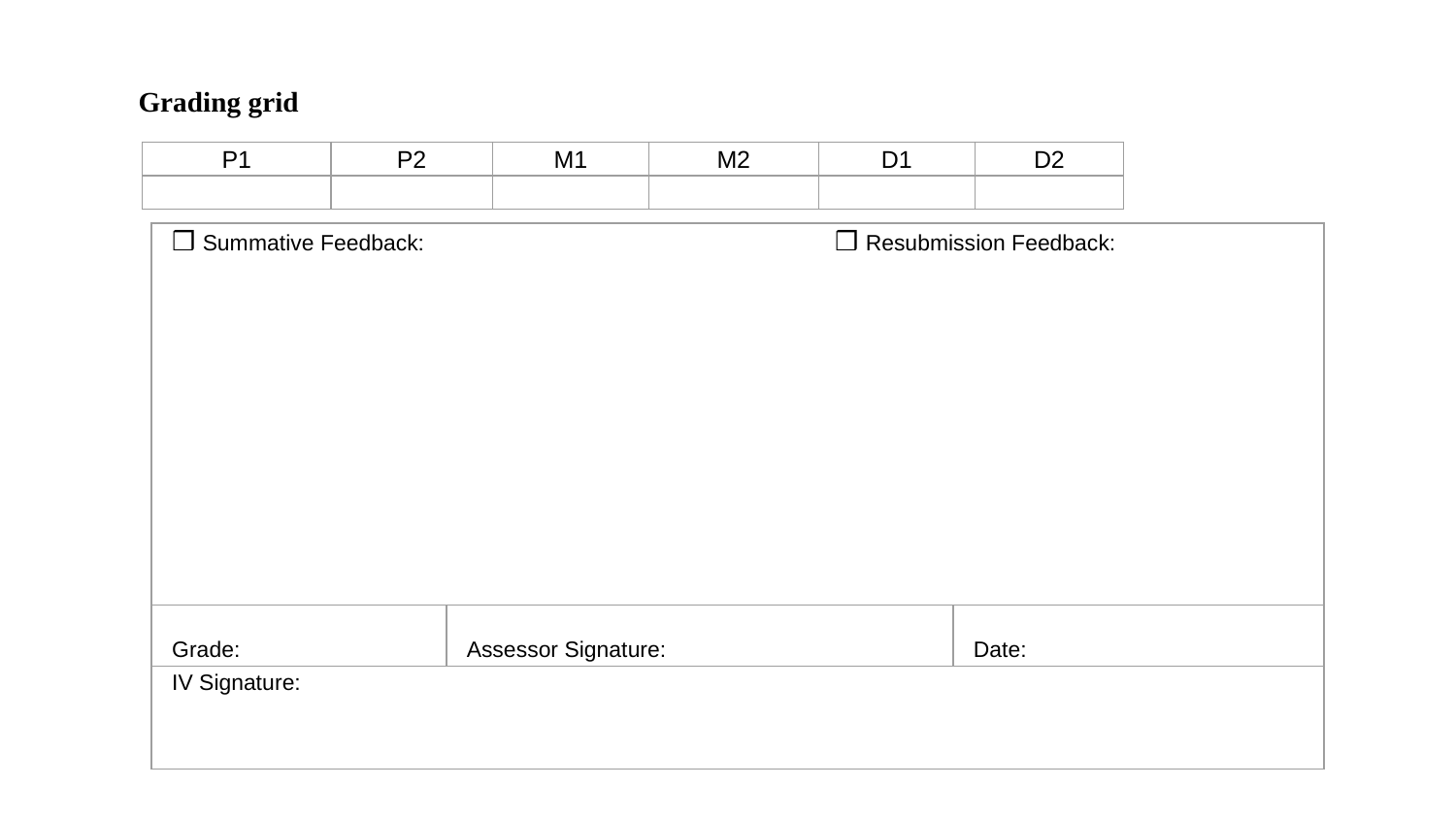

Grading grid
| P1 | P2 | M1 | M2 | D1 | D2 |
| --- | --- | --- | --- | --- | --- |
|  |  |  |  |  |  |
| ❒ Summative Feedback: ❒ Resubmission Feedback: |  |  |
| --- | --- | --- |
| Grade: | Assessor Signature: | Date: |
| IV Signature: |  |  |